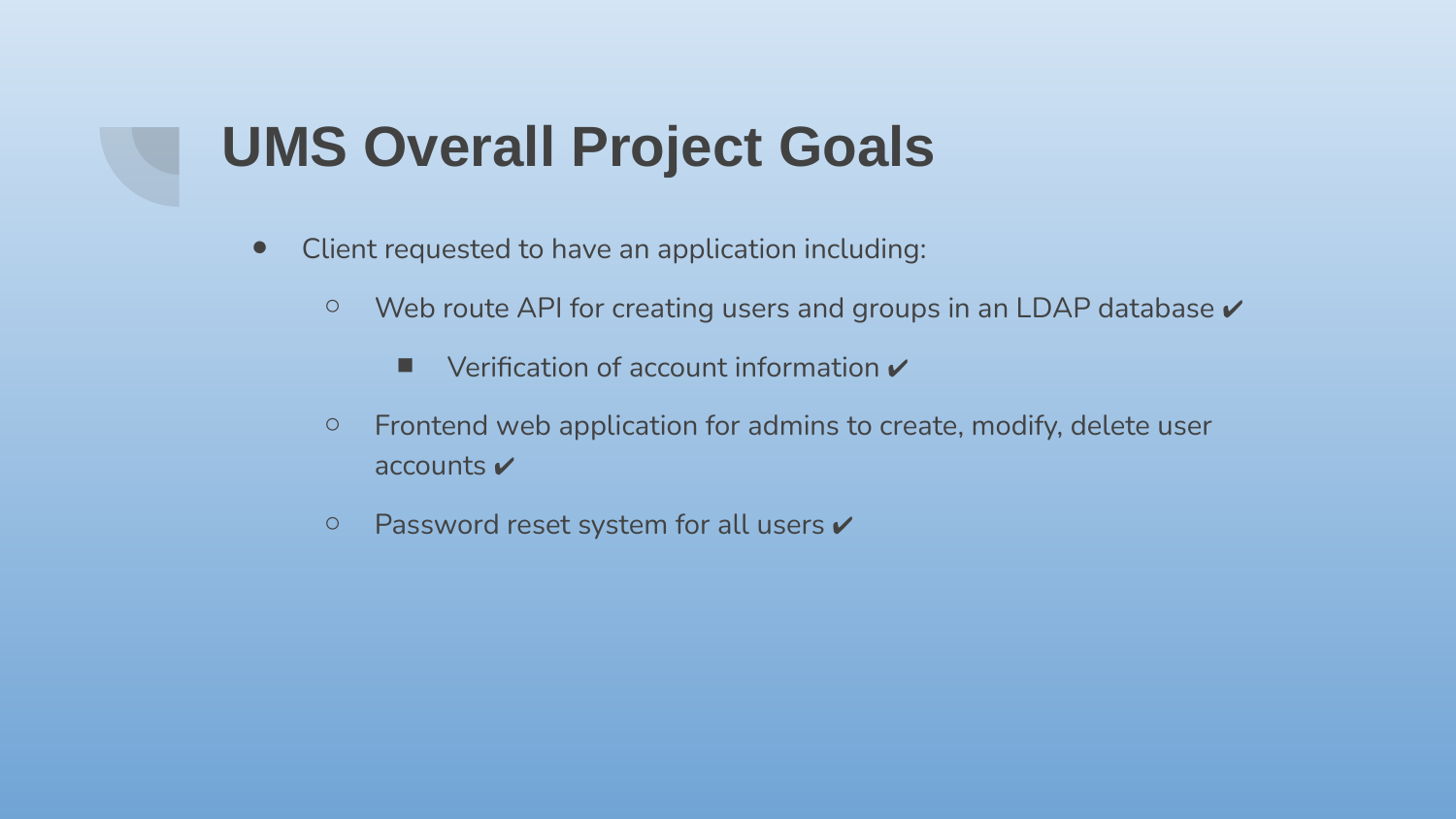

# UMS Overall Project Goals
Client requested to have an application including:
Web route API for creating users and groups in an LDAP database ✔
Verification of account information ✔
Frontend web application for admins to create, modify, delete user accounts ✔
Password reset system for all users ✔